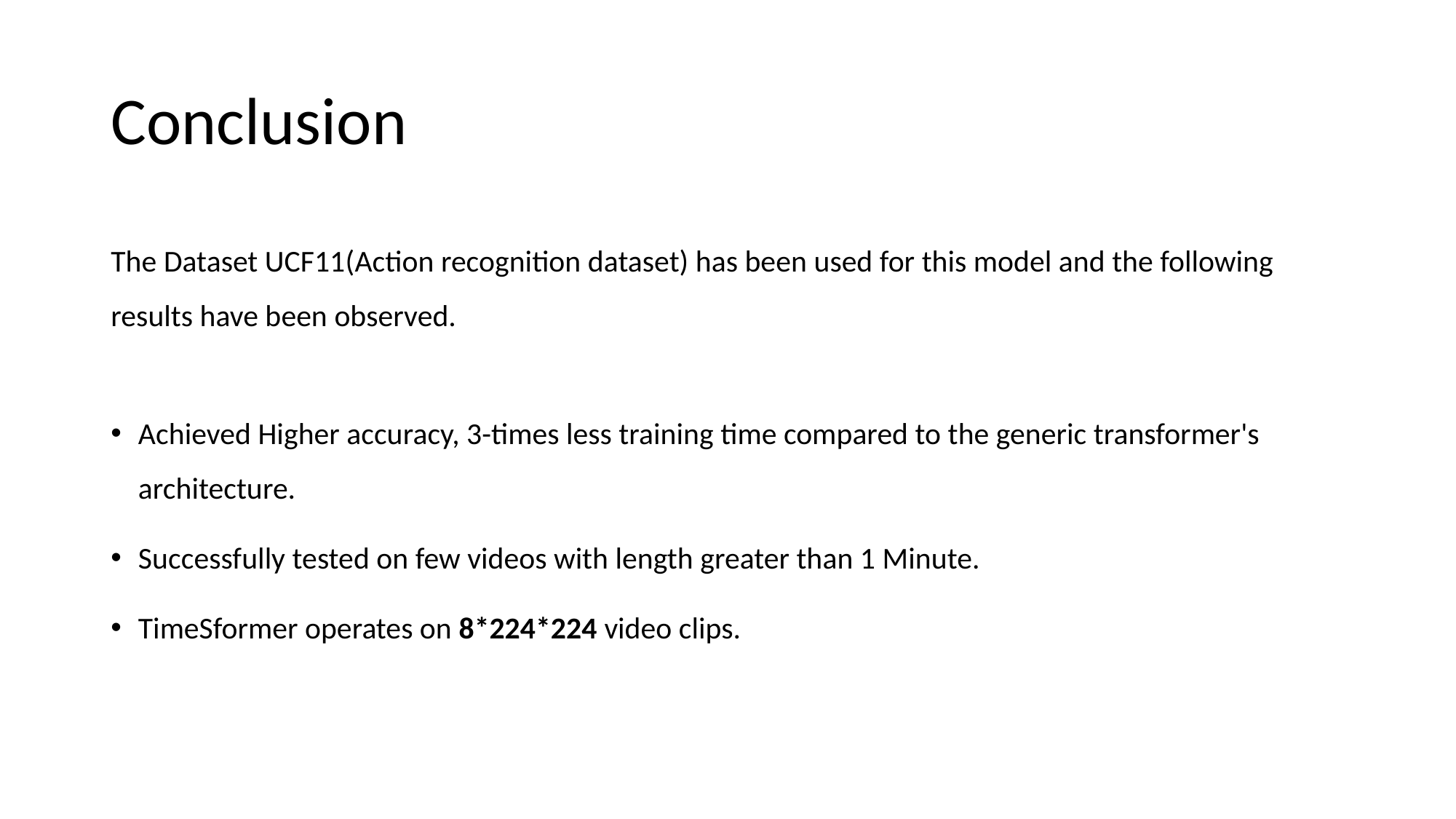

# Conclusion
The Dataset UCF11(Action recognition dataset) has been used for this model and the following results have been observed.

Achieved Higher accuracy, 3-times less training time compared to the generic transformer's architecture.
Successfully tested on few videos with length greater than 1 Minute.
TimeSformer operates on 8*224*224 video clips.